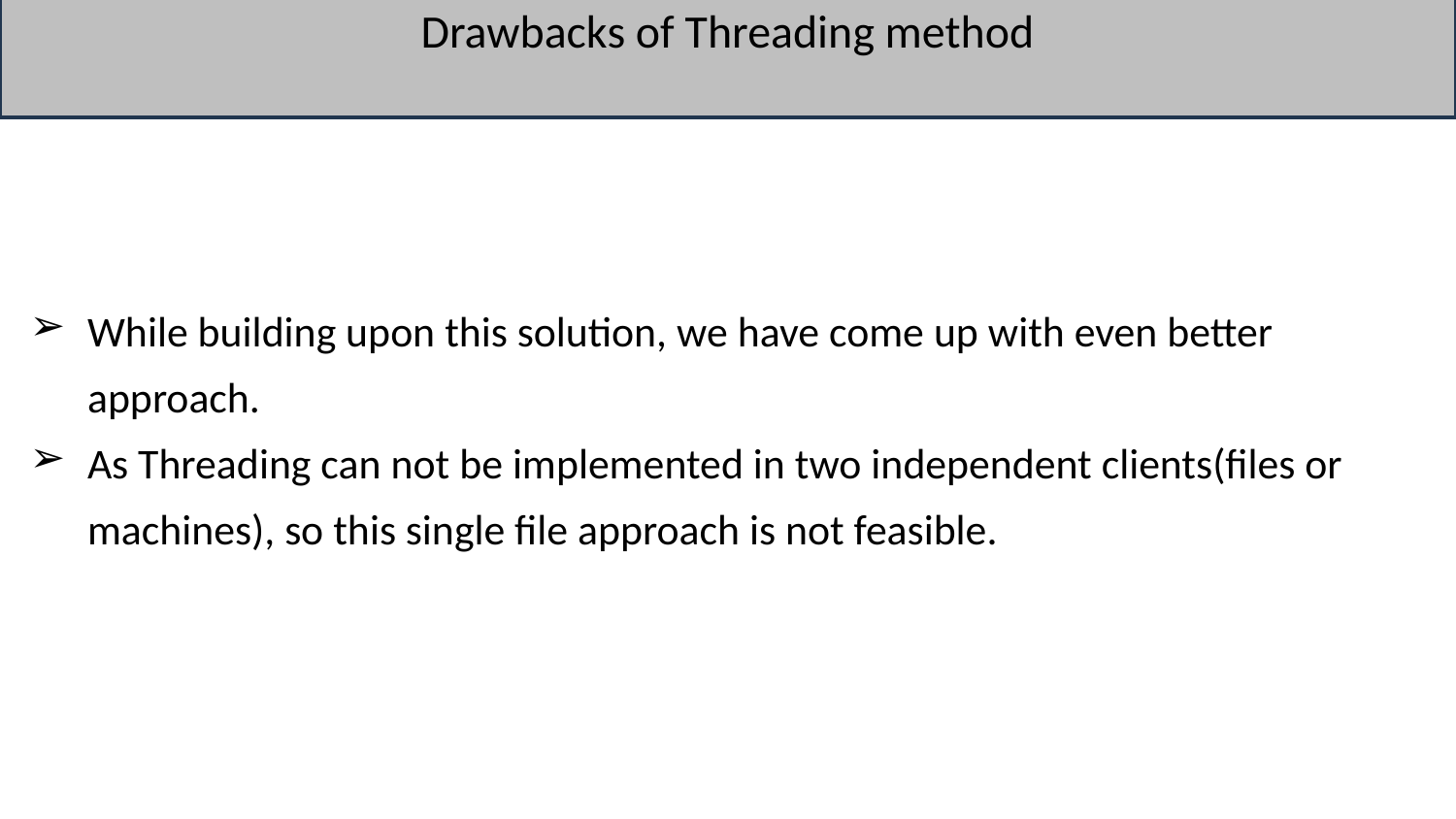

Drawbacks of Threading method
#

While building upon this solution, we have come up with even better approach.
As Threading can not be implemented in two independent clients(files or machines), so this single file approach is not feasible.